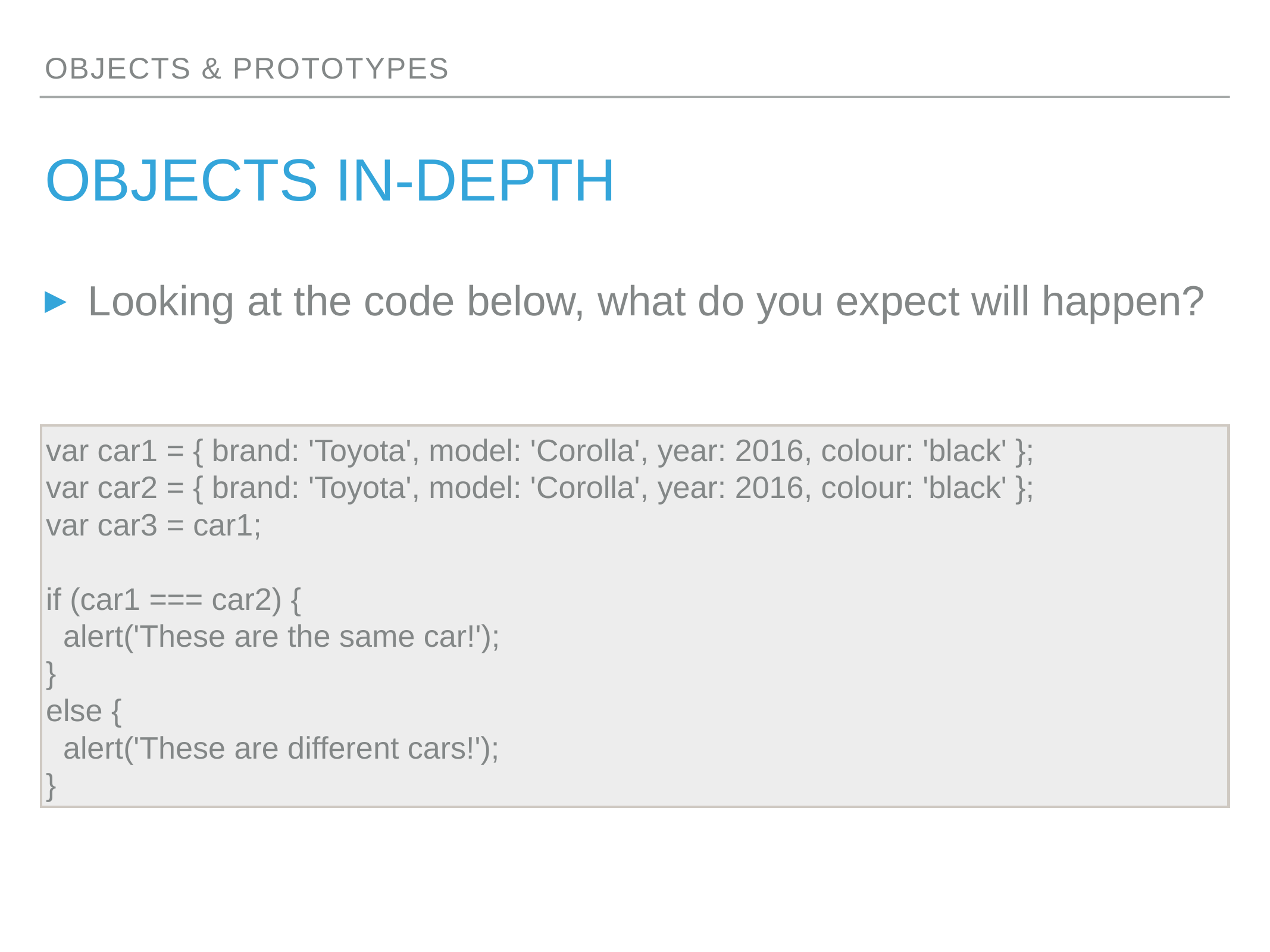

Objects & Prototypes
# objects in-depth
Looking at the code below, what do you expect will happen?

var car1 = { brand: 'Toyota', model: 'Corolla', year: 2016, colour: 'black' };
var car2 = { brand: 'Toyota', model: 'Corolla', year: 2016, colour: 'black' };
var car3 = car1;

if (car1 === car2) {
  alert('These are the same car!');
}
else {
  alert('These are different cars!');
}